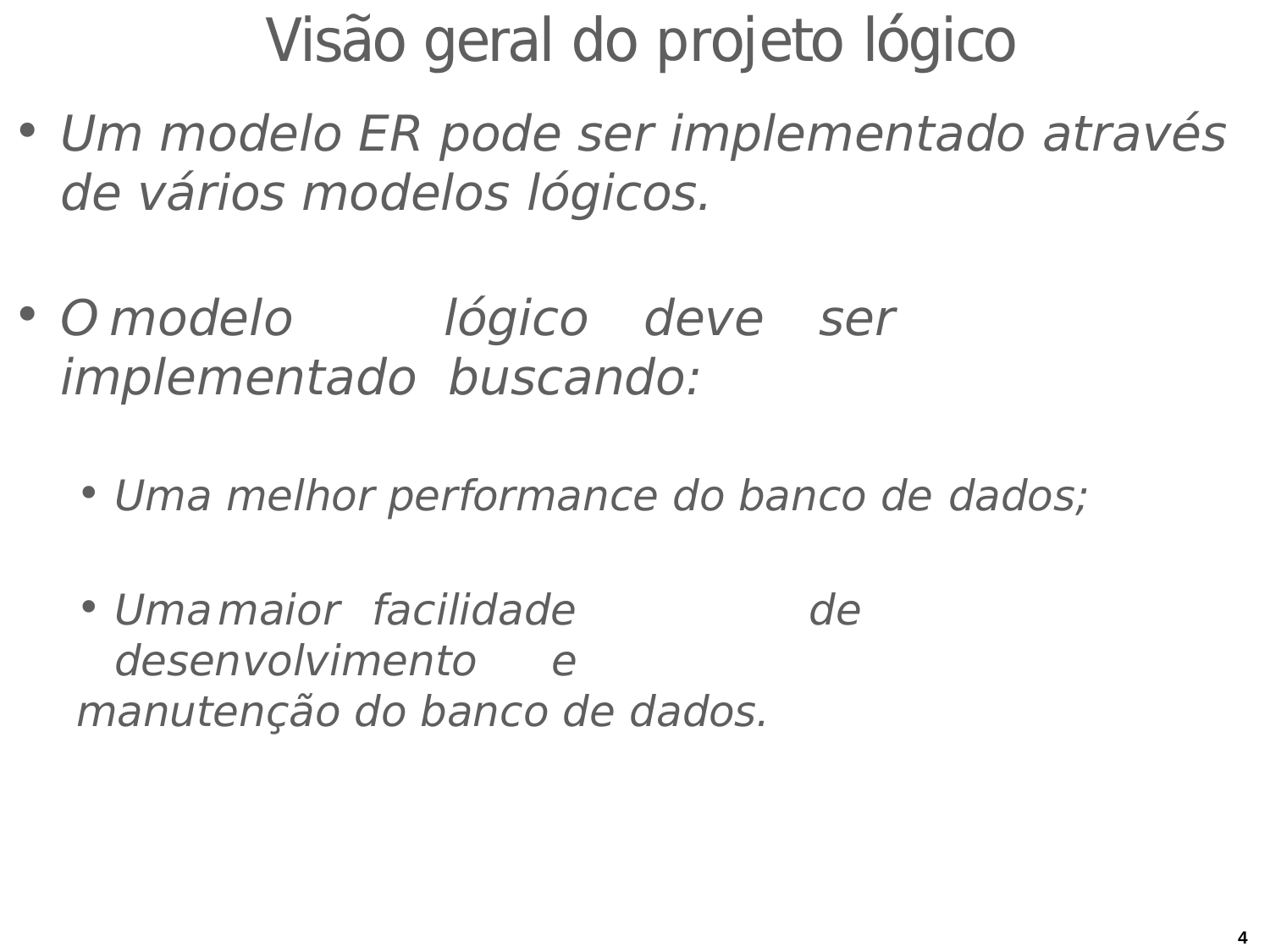

# Visão geral do projeto lógico
Um modelo ER pode ser implementado através  de vários modelos lógicos.

O	modelo	lógico	deve	ser	implementado  buscando:

Uma melhor performance do banco de dados;

Uma	maior	facilidade	de	desenvolvimento	e
manutenção do banco de dados.
4